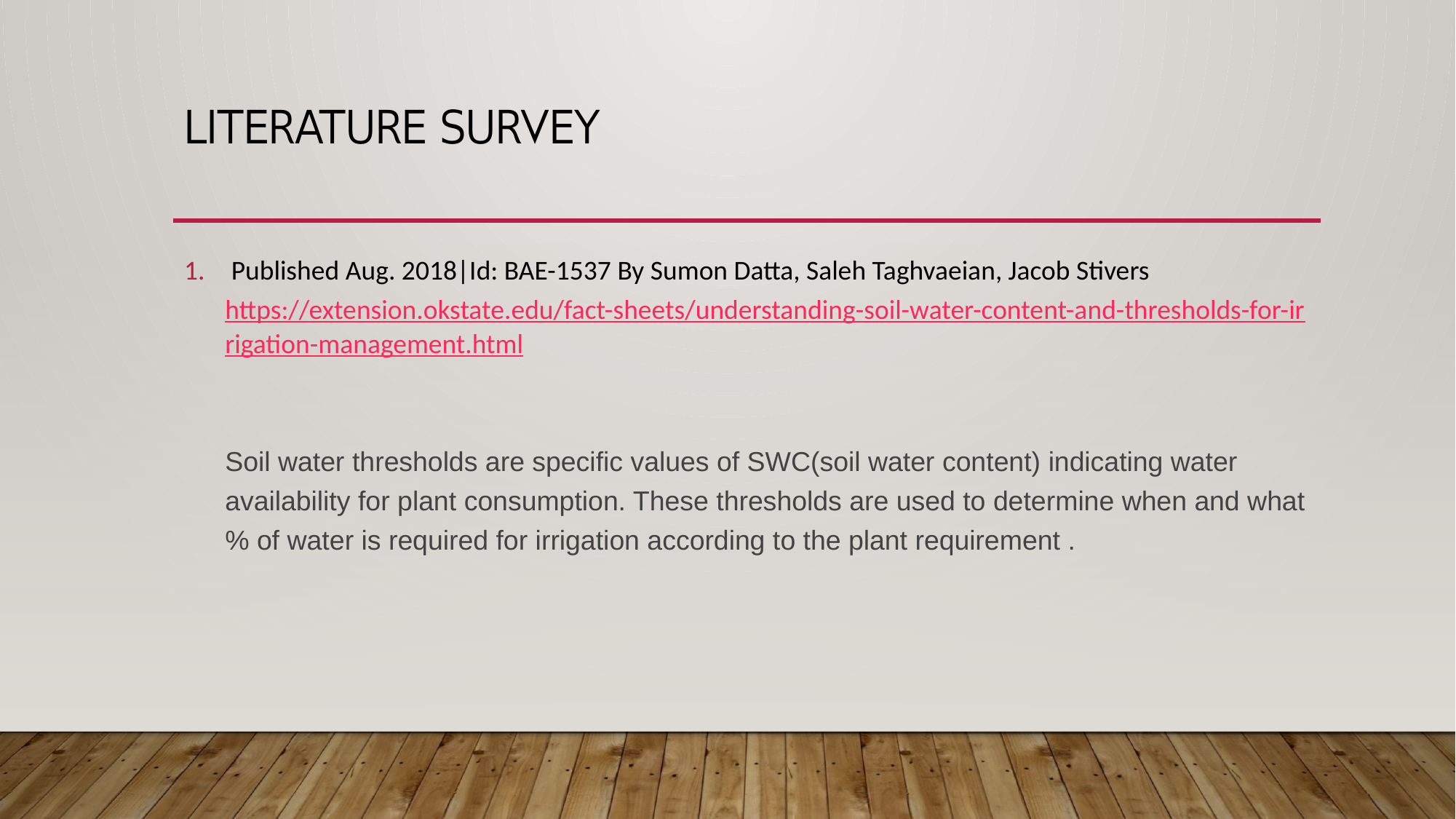

# Literature survey
 Published Aug. 2018|Id: BAE-1537 By Sumon Datta, Saleh Taghvaeian, Jacob Stivers https://extension.okstate.edu/fact-sheets/understanding-soil-water-content-and-thresholds-for-irrigation-management.html
Soil water thresholds are specific values of SWC(soil water content) indicating water availability for plant consumption. These thresholds are used to determine when and what % of water is required for irrigation according to the plant requirement .